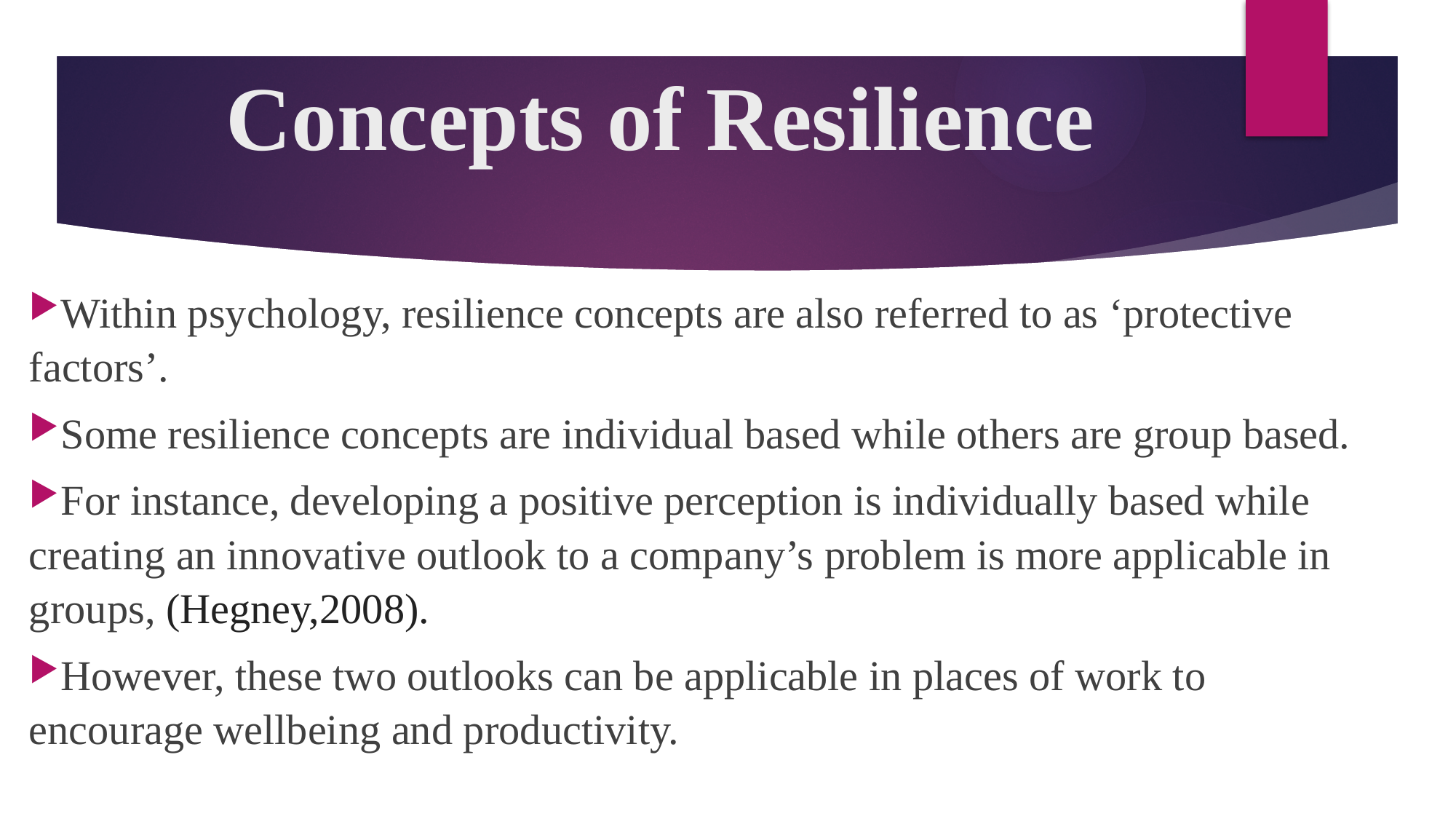

# Concepts of Resilience
Within psychology, resilience concepts are also referred to as ‘protective factors’.
Some resilience concepts are individual based while others are group based.
For instance, developing a positive perception is individually based while creating an innovative outlook to a company’s problem is more applicable in groups, (Hegney,2008).
However, these two outlooks can be applicable in places of work to encourage wellbeing and productivity.